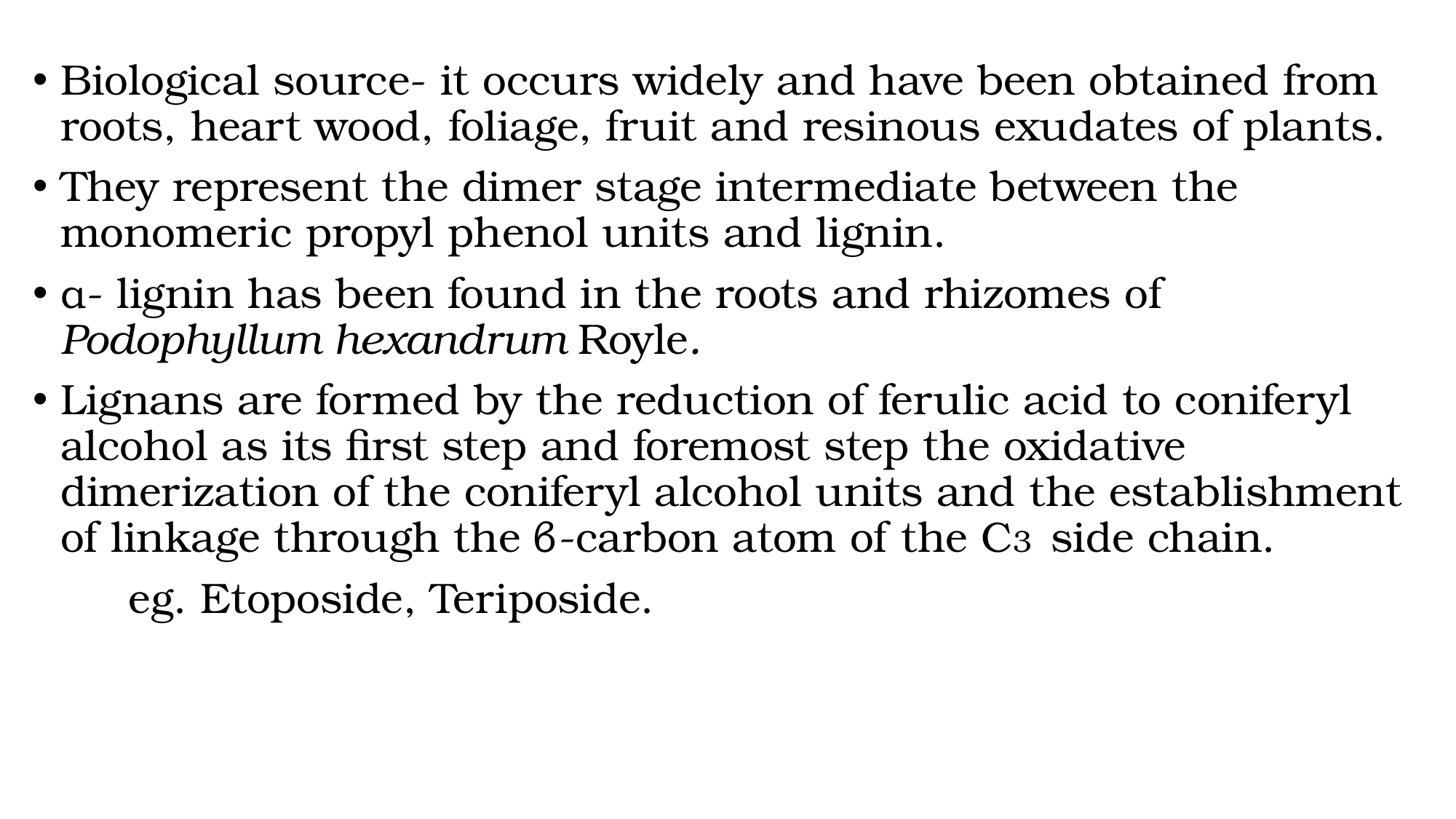

Biological source- it occurs widely and have been obtained from roots, heart wood, foliage, fruit and resinous exudates of plants.
They represent the dimer stage intermediate between the monomeric propyl phenol units and lignin.
α- lignin has been found in the roots and rhizomes of Podophyllum hexandrum Royle.
Lignans are formed by the reduction of ferulic acid to coniferyl alcohol as its first step and foremost step the oxidative dimerization of the coniferyl alcohol units and the establishment of linkage through the β-carbon atom of the C3  side chain.
       eg. Etoposide, Teriposide.